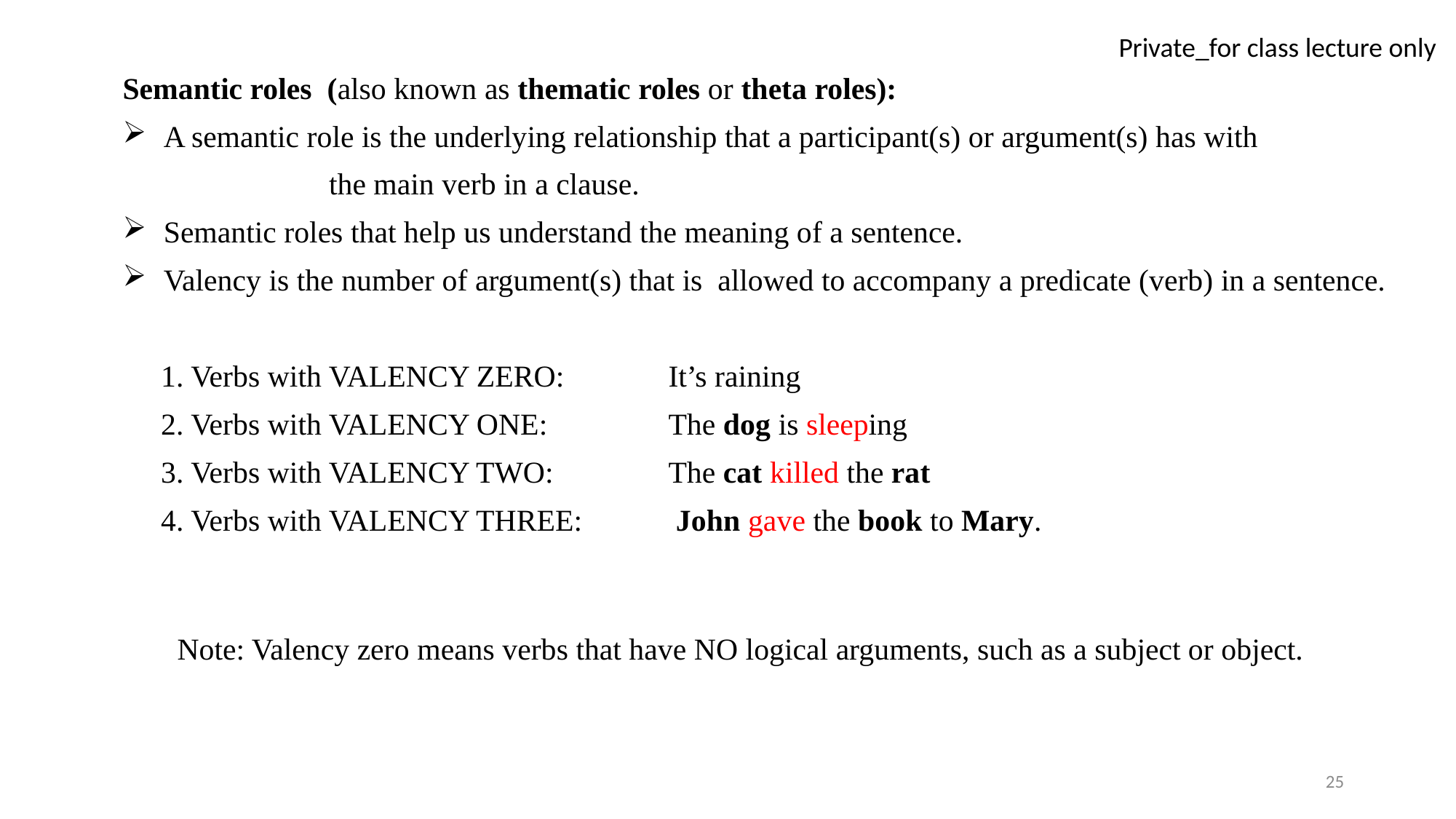

Semantic roles  (also known as thematic roles or theta roles):
A semantic role is the underlying relationship that a participant(s) or argument(s) has with
                           the main verb in a clause.
Semantic roles that help us understand the meaning of a sentence.
Valency is the number of argument(s) that is  allowed to accompany a predicate (verb) in a sentence.

     1. Verbs with VALENCY ZERO:	It’s raining
     2. Verbs with VALENCY ONE: 		The dog is sleeping
     3. Verbs with VALENCY TWO:	 	The cat killed the rat
     4. Verbs with VALENCY THREE:	 John gave the book to Mary.

Note: Valency zero means verbs that have NO logical arguments, such as a subject or object.
25